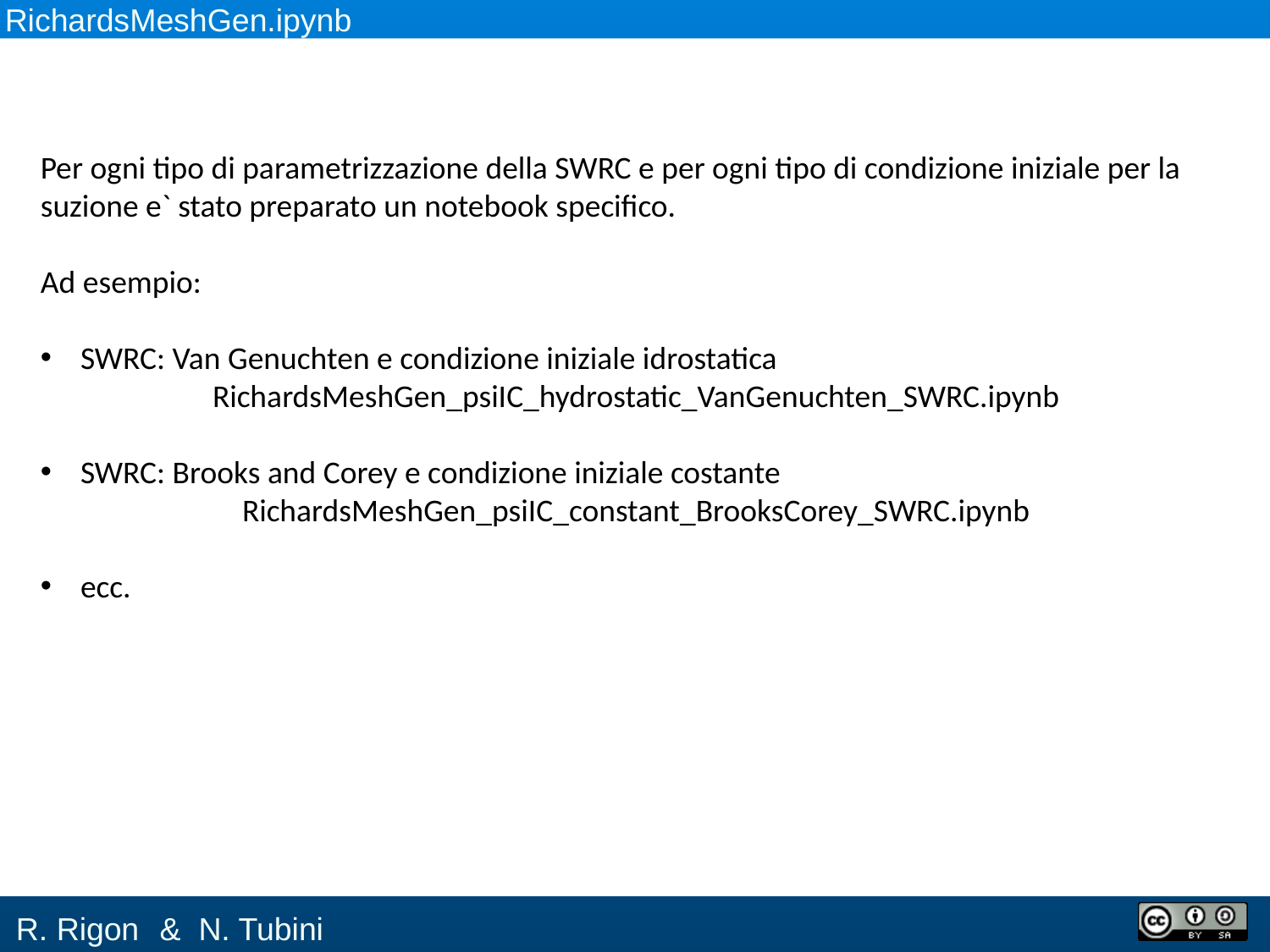

RichardsMeshGen.ipynb
Per ogni tipo di parametrizzazione della SWRC e per ogni tipo di condizione iniziale per la suzione e` stato preparato un notebook specifico.

Ad esempio:

SWRC: Van Genuchten e condizione iniziale idrostatica
 RichardsMeshGen_psiIC_hydrostatic_VanGenuchten_SWRC.ipynb

SWRC: Brooks and Corey e condizione iniziale costante
 RichardsMeshGen_psiIC_constant_BrooksCorey_SWRC.ipynb

ecc.
 &  N. Tubini